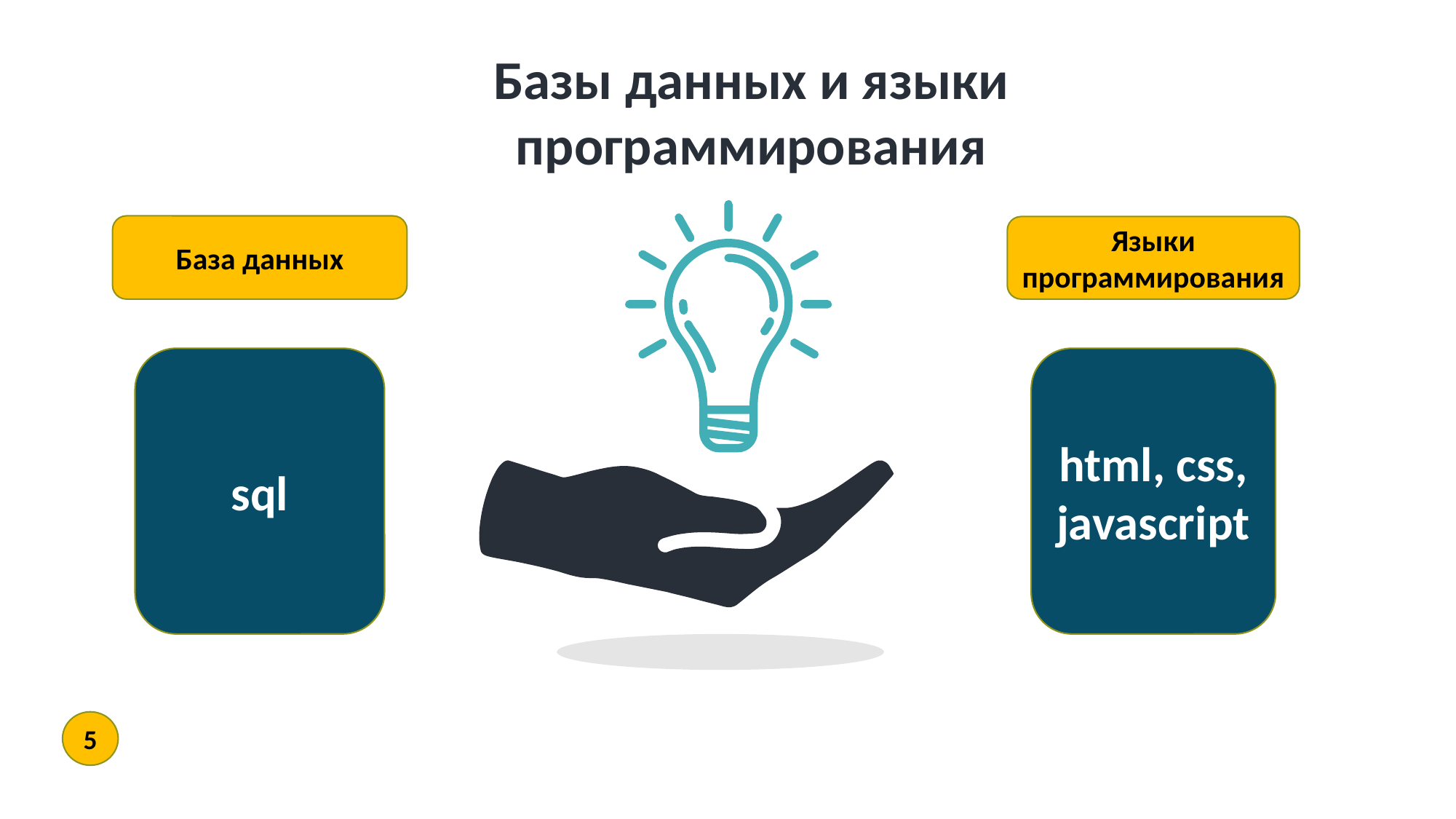

Базы данных и языки программирования

База данных
Языки программирования
sql
html, css, javascript

5